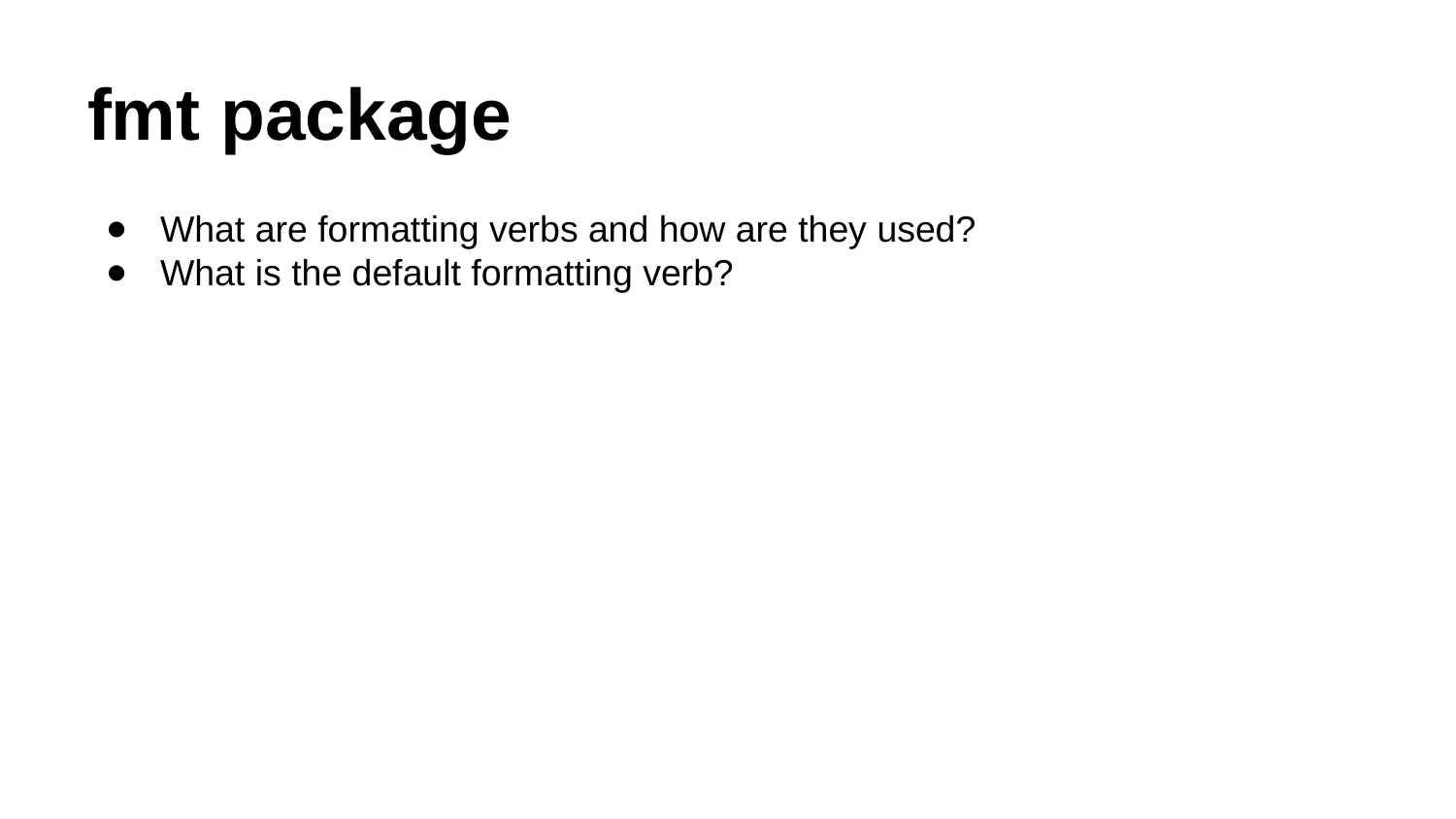

# fmt package
What are formatting verbs and how are they used?
What is the default formatting verb?